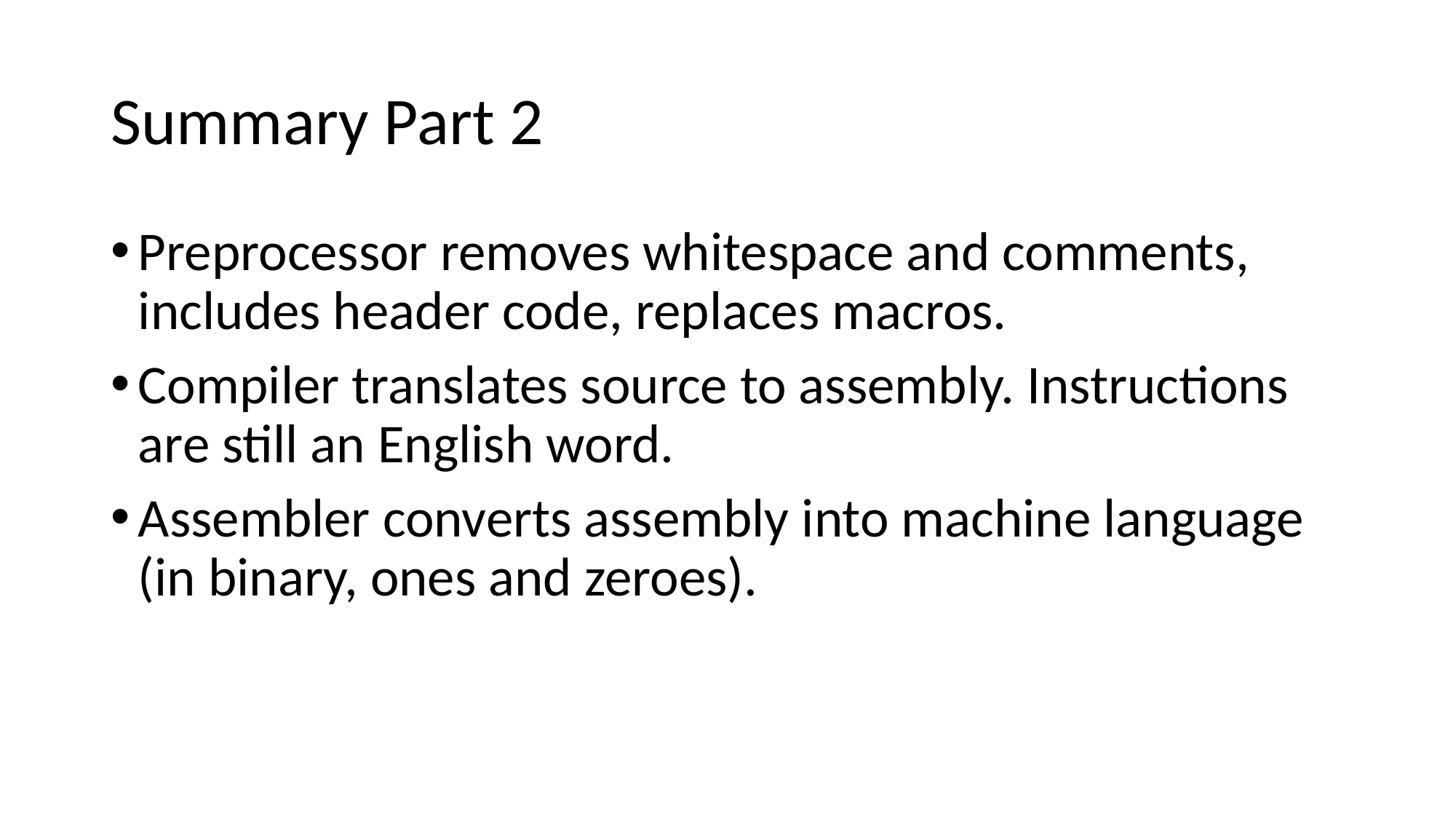

# Summary Part 2
Preprocessor removes whitespace and comments, includes header code, replaces macros.
Compiler translates source to assembly. Instructions are still an English word.
Assembler converts assembly into machine language (in binary, ones and zeroes).